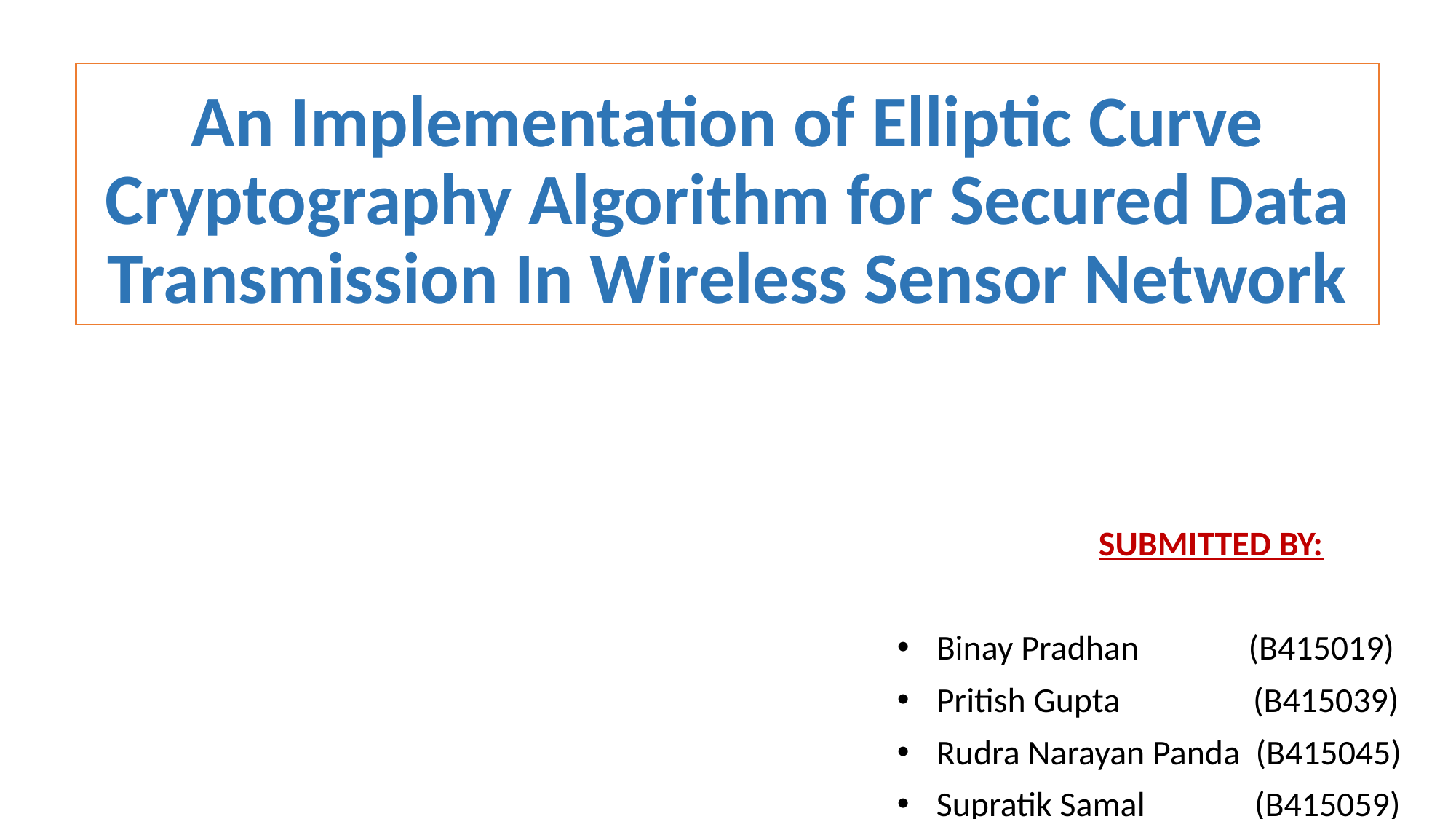

# An Implementation of Elliptic Curve Cryptography Algorithm for Secured Data Transmission In Wireless Sensor Network
SUBMITTED BY:

Binay Pradhan              (B415019)
Pritish Gupta                 (B415039)
Rudra Narayan Panda  (B415045)
Supratik Samal              (B415059)